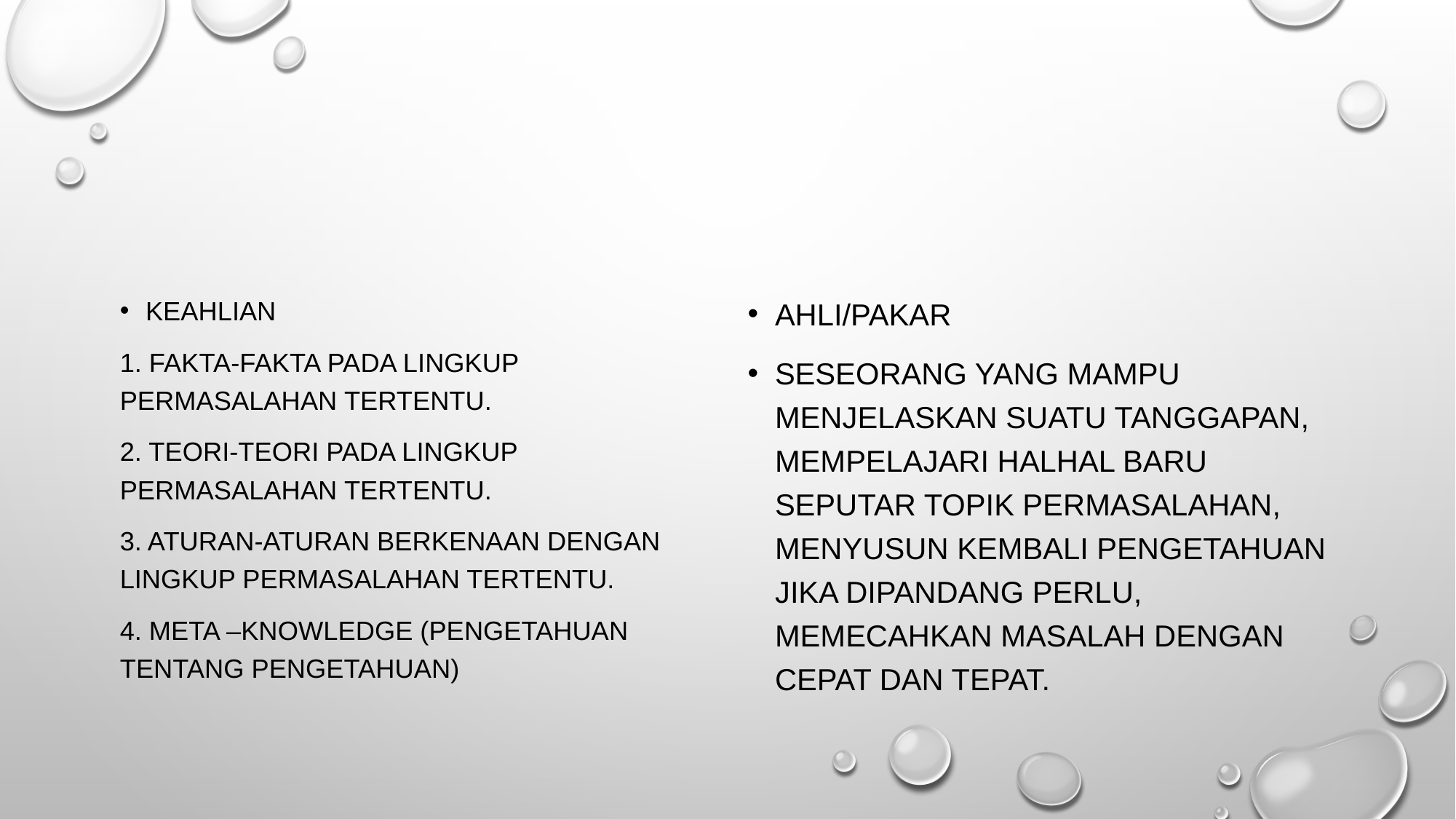

#
Keahlian
1. Fakta-fakta pada lingkup permasalahan tertentu.
2. Teori-teori pada lingkup permasalahan tertentu.
3. Aturan-aturan berkenaan dengan lingkup permasalahan tertentu.
4. Meta –knowledge (pengetahuan tentang pengetahuan)
Ahli/pakar
seseorang yang mampu menjelaskan suatu tanggapan, mempelajari halhal baru seputar topik permasalahan, menyusun kembali pengetahuan jika dipandang perlu, memecahkan masalah dengan cepat dan tepat.